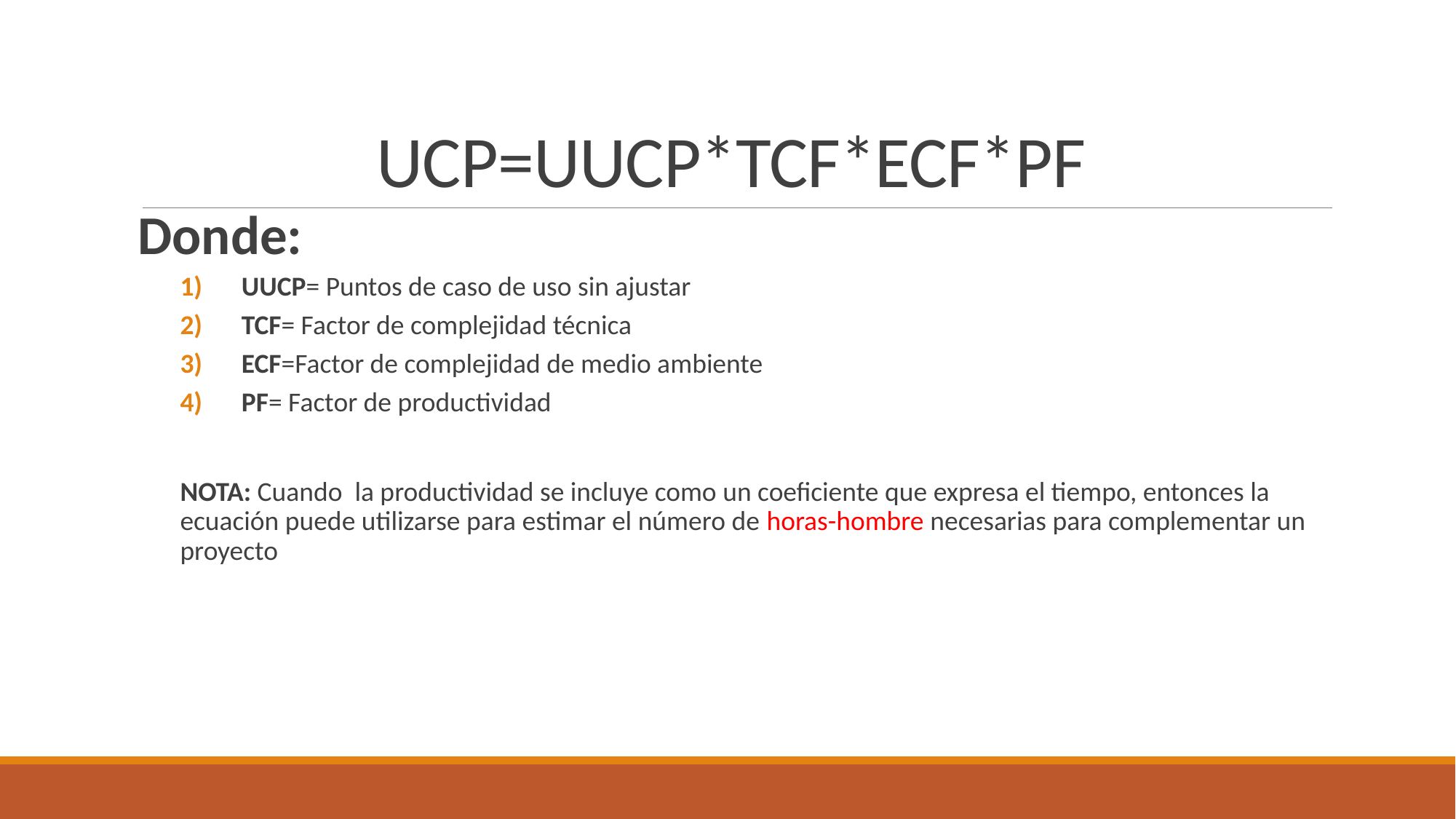

# UCP=UUCP*TCF*ECF*PF
Donde:
UUCP= Puntos de caso de uso sin ajustar
TCF= Factor de complejidad técnica
ECF=Factor de complejidad de medio ambiente
PF= Factor de productividad

NOTA: Cuando  la productividad se incluye como un coeficiente que expresa el tiempo, entonces la ecuación puede utilizarse para estimar el número de horas-hombre necesarias para complementar un proyecto